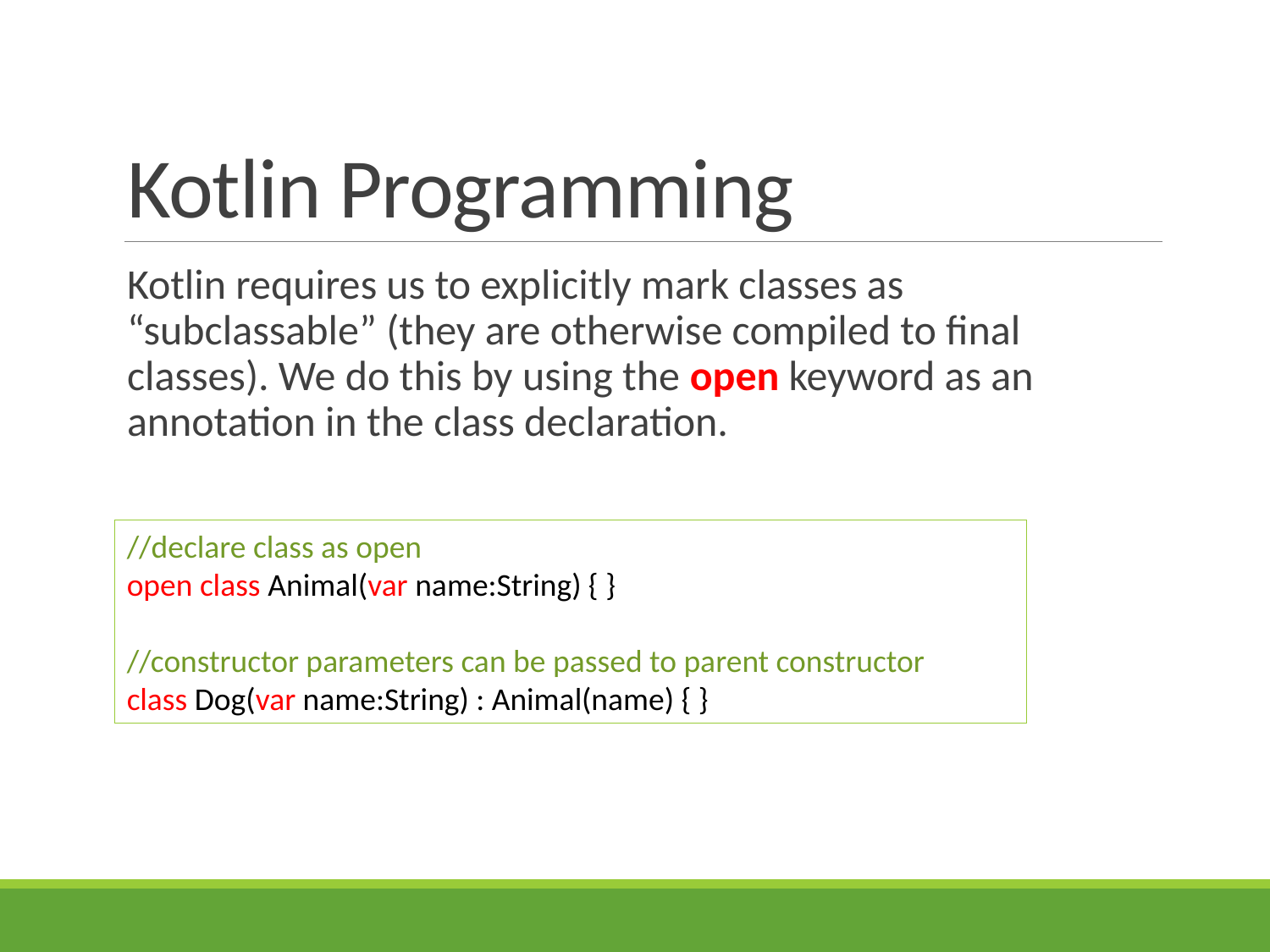

# Kotlin Programming
Kotlin requires us to explicitly mark classes as “subclassable” (they are otherwise compiled to final classes). We do this by using the open keyword as an annotation in the class declaration.
//declare class as open
open class Animal(var name:String) { }

//constructor parameters can be passed to parent constructor
class Dog(var name:String) : Animal(name) { }